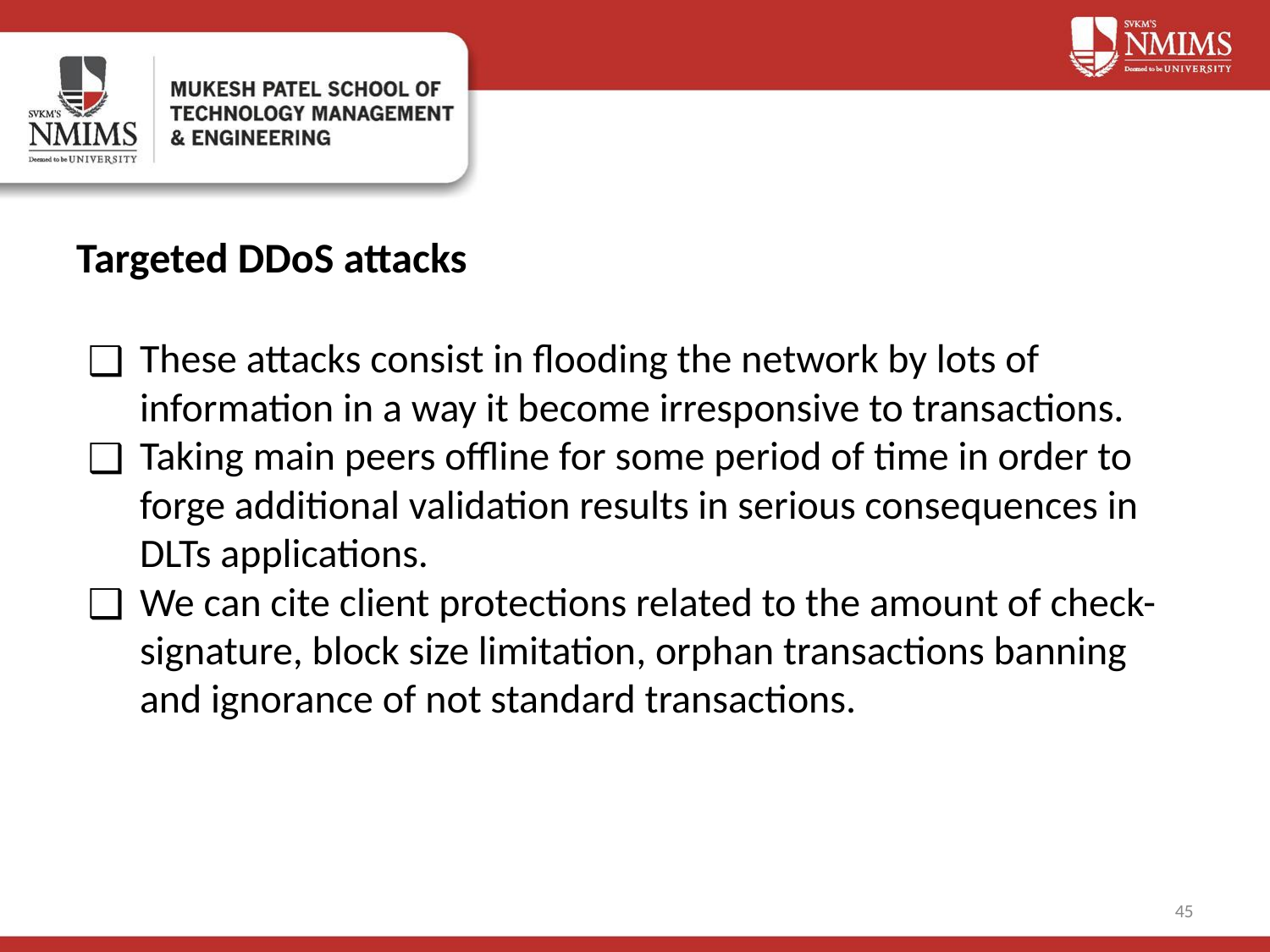

# Targeted DDoS attacks
These attacks consist in flooding the network by lots of information in a way it become irresponsive to transactions.
Taking main peers offline for some period of time in order to forge additional validation results in serious consequences in DLTs applications.
We can cite client protections related to the amount of check-signature, block size limitation, orphan transactions banning and ignorance of not standard transactions.
45